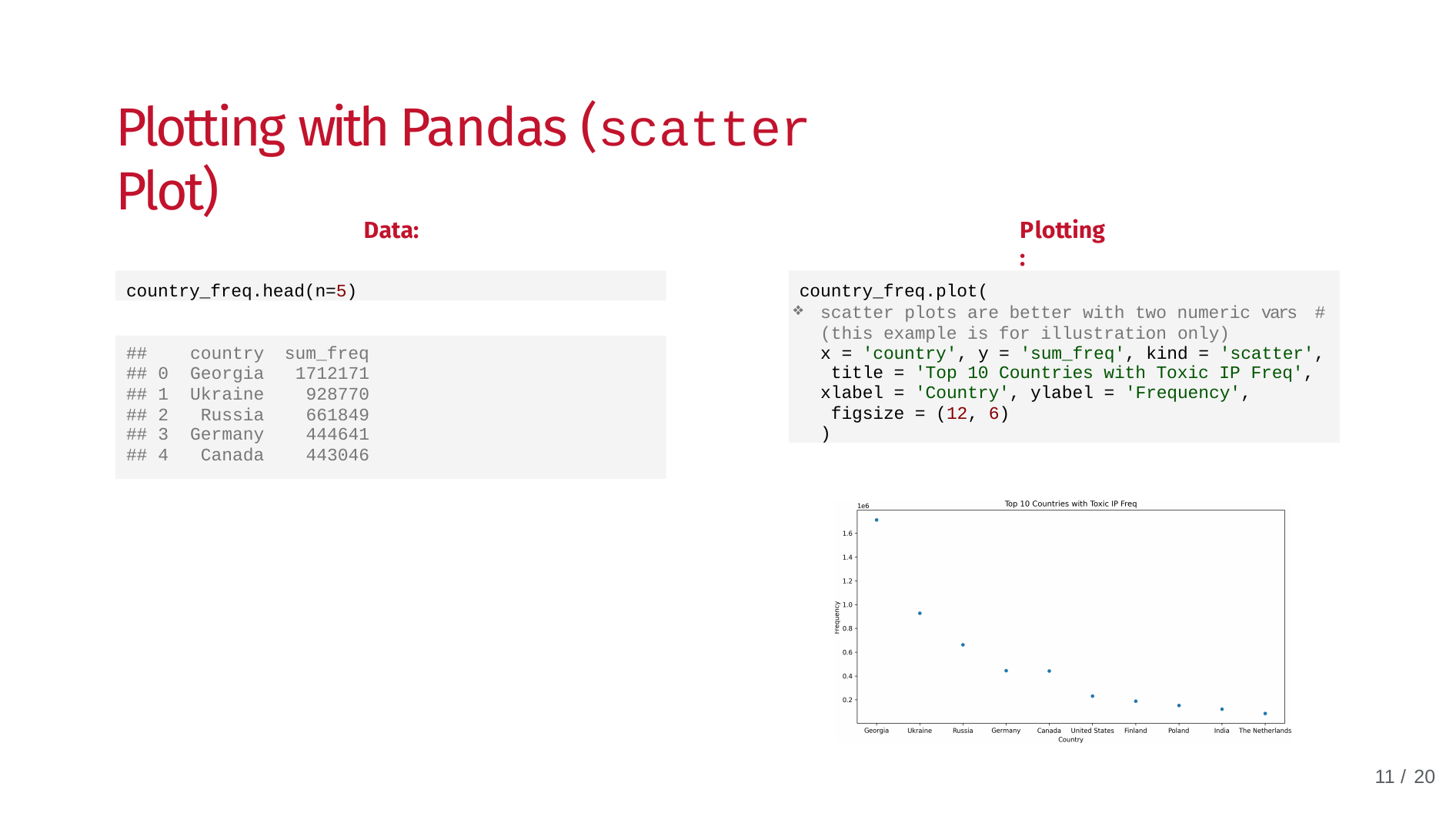

# Plotting with Pandas (scatter Plot)
Data:
Plotting:
country_freq.head(n=5)
country_freq.plot(
scatter plots are better with two numeric vars  # (this example is for illustration only)
x = 'country', y = 'sum_freq', kind = 'scatter',  title = 'Top 10 Countries with Toxic IP Freq',
xlabel = 'Country', ylabel = 'Frequency',  figsize = (12, 6)
)

| ## | country | sum\_freq |
| --- | --- | --- |
| ## 0 | Georgia | 1712171 |
| ## 1 | Ukraine | 928770 |
| ## 2 | Russia | 661849 |
| ## 3 | Germany | 444641 |
| ## 4 | Canada | 443046 |

11 / 20